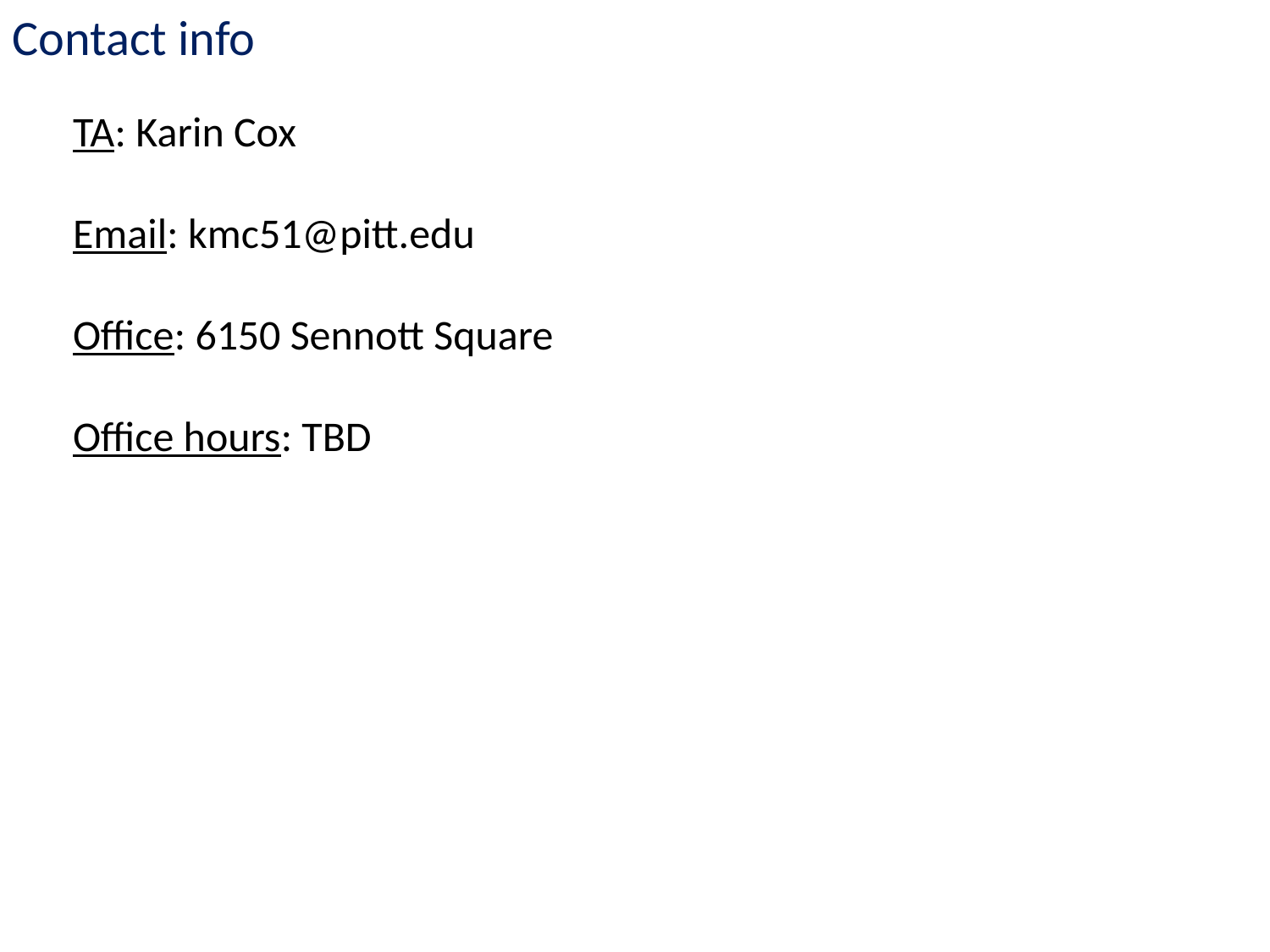

Contact info
TA: Karin Cox

Email: kmc51@pitt.edu

Office: 6150 Sennott Square

Office hours: TBD